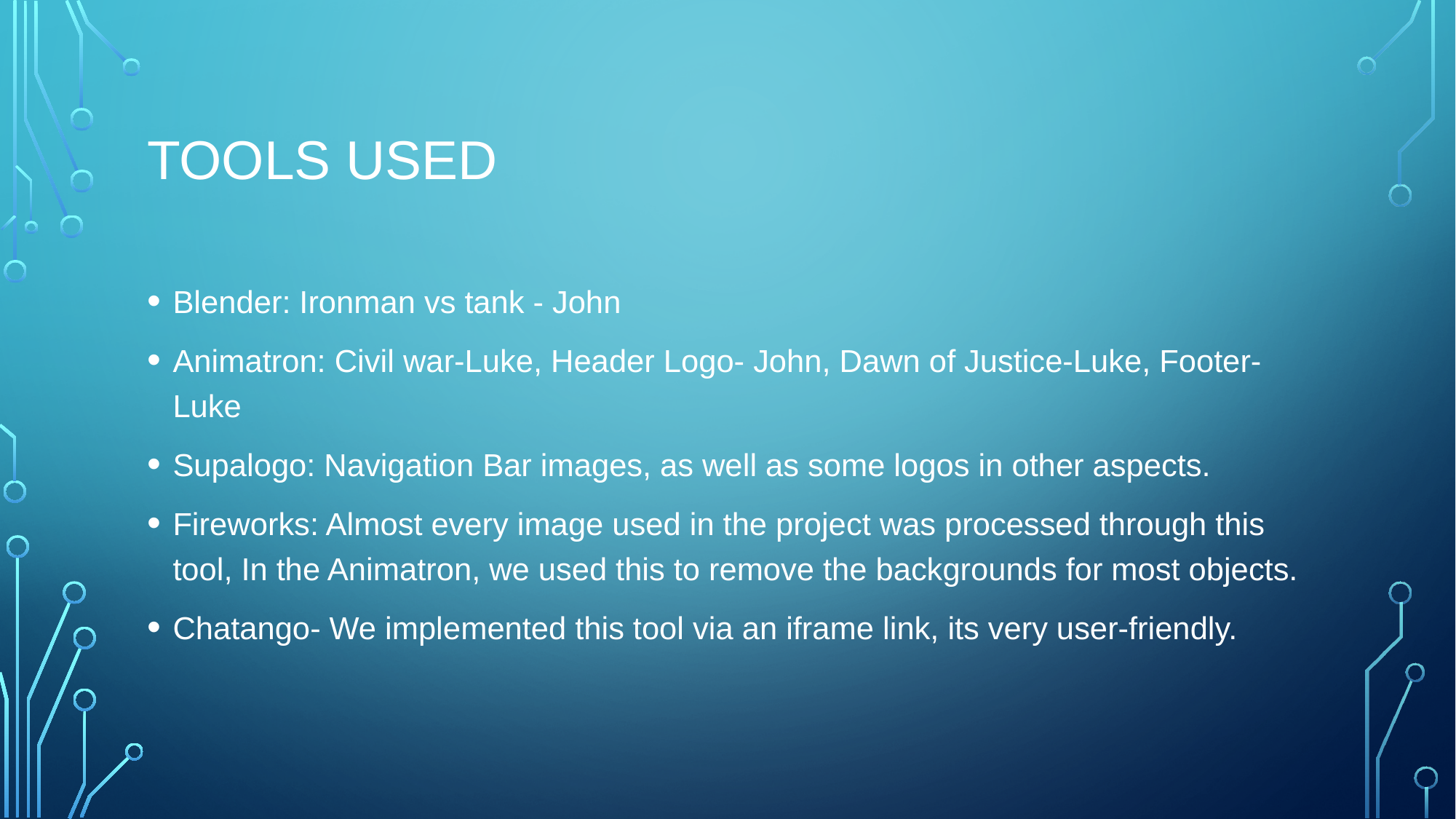

# Tools Used
Blender: Ironman vs tank - John
Animatron: Civil war-Luke, Header Logo- John, Dawn of Justice-Luke, Footer- Luke
Supalogo: Navigation Bar images, as well as some logos in other aspects.
Fireworks: Almost every image used in the project was processed through this tool, In the Animatron, we used this to remove the backgrounds for most objects.
Chatango- We implemented this tool via an iframe link, its very user-friendly.